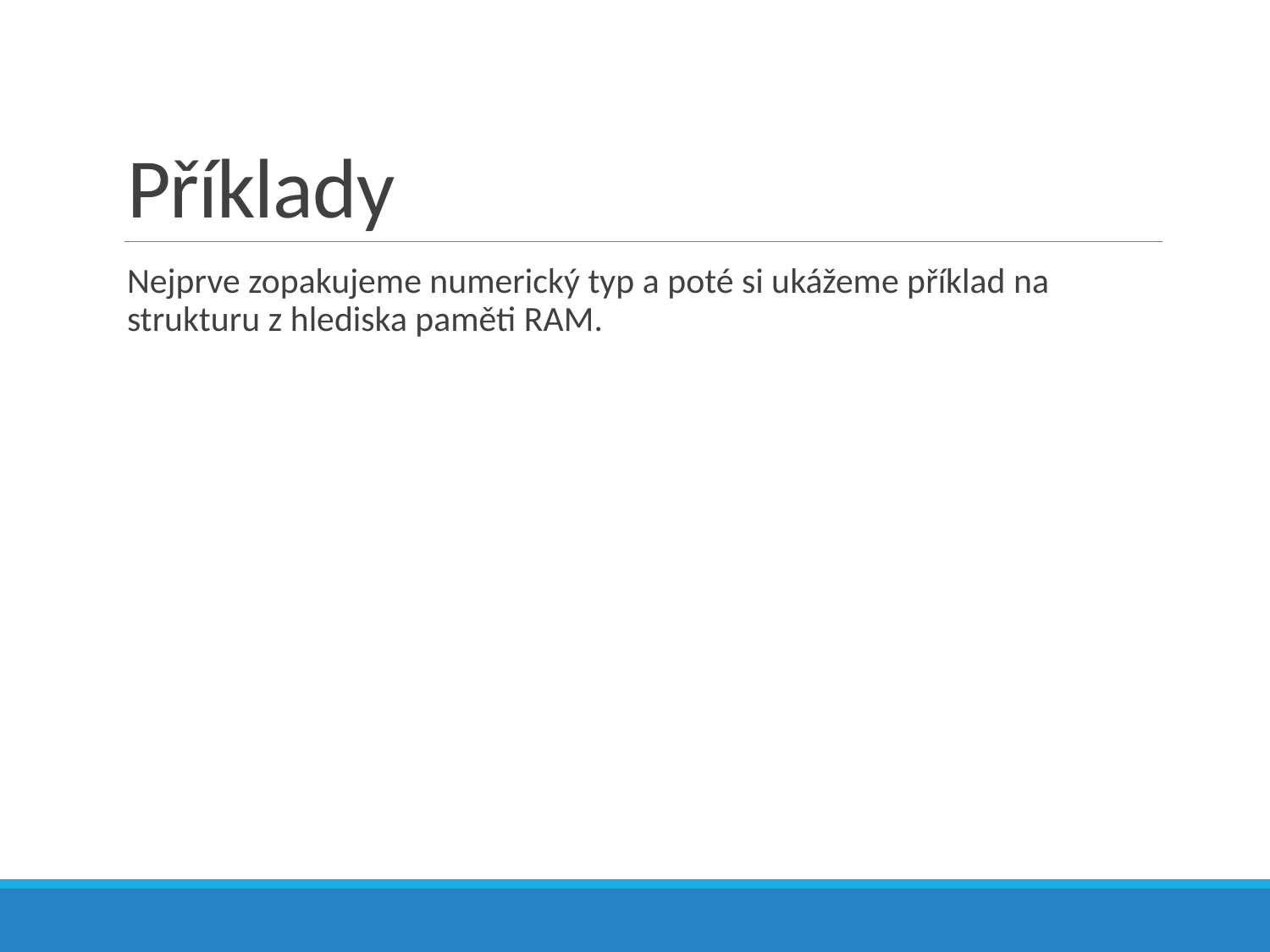

# Příklady
Nejprve zopakujeme numerický typ a poté si ukážeme příklad na strukturu z hlediska paměti RAM.